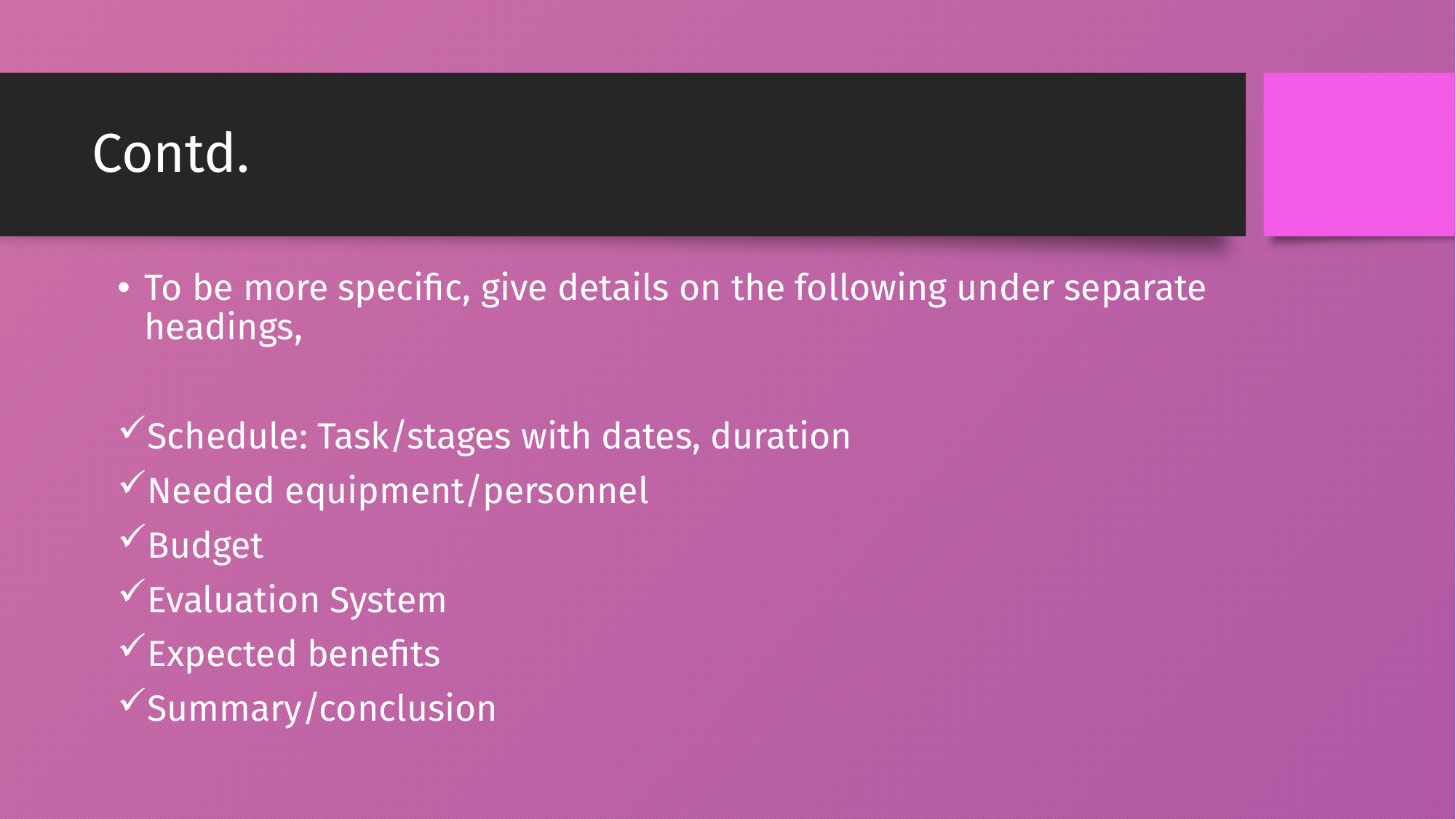

# Contd.
To be more specific, give details on the following under separate headings,

Schedule: Task/stages with dates, duration
Needed equipment/personnel
Budget
Evaluation System
Expected benefits
Summary/conclusion